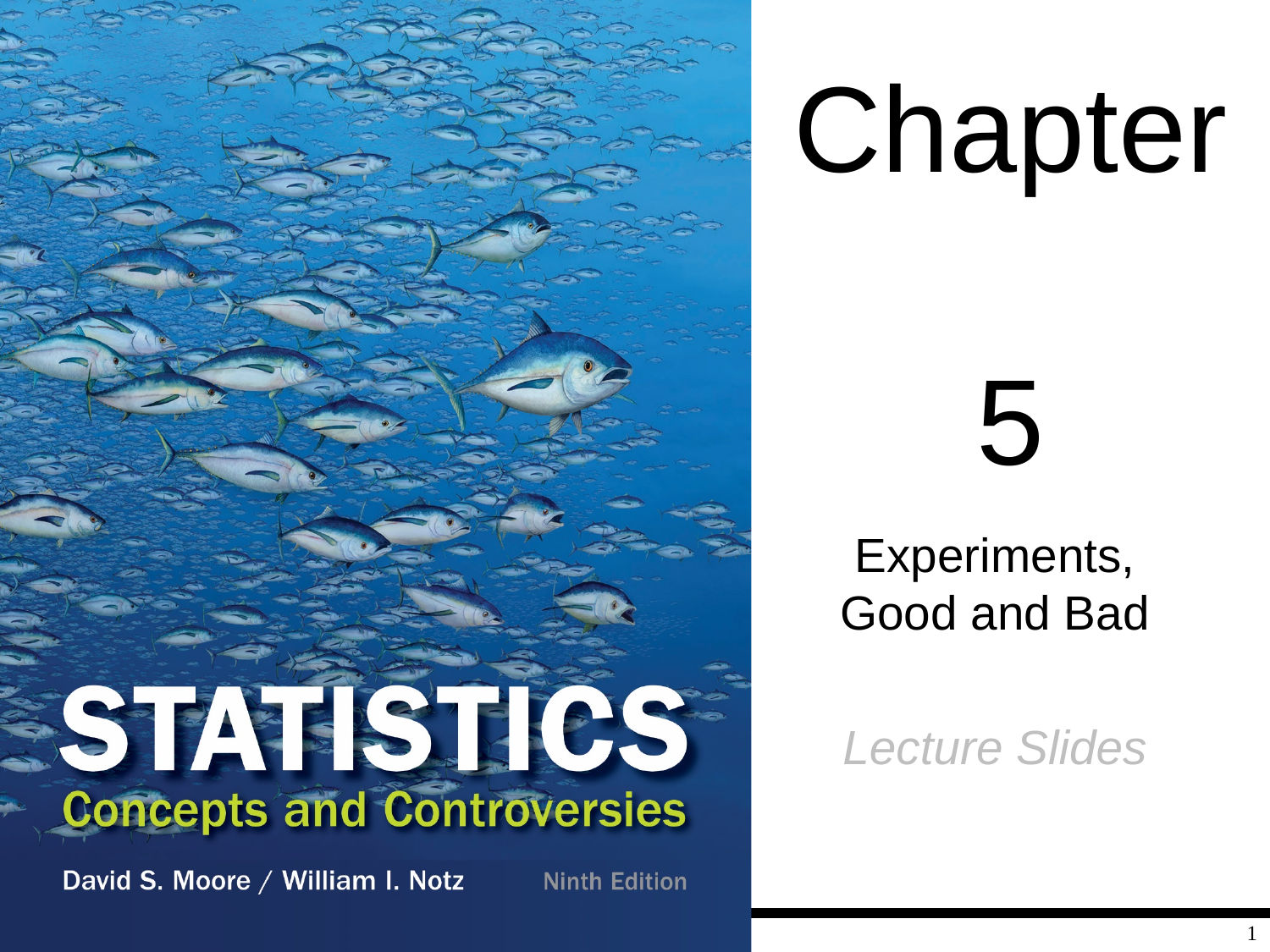

# Chapter 5
Experiments, Good and Bad

Lecture Slides